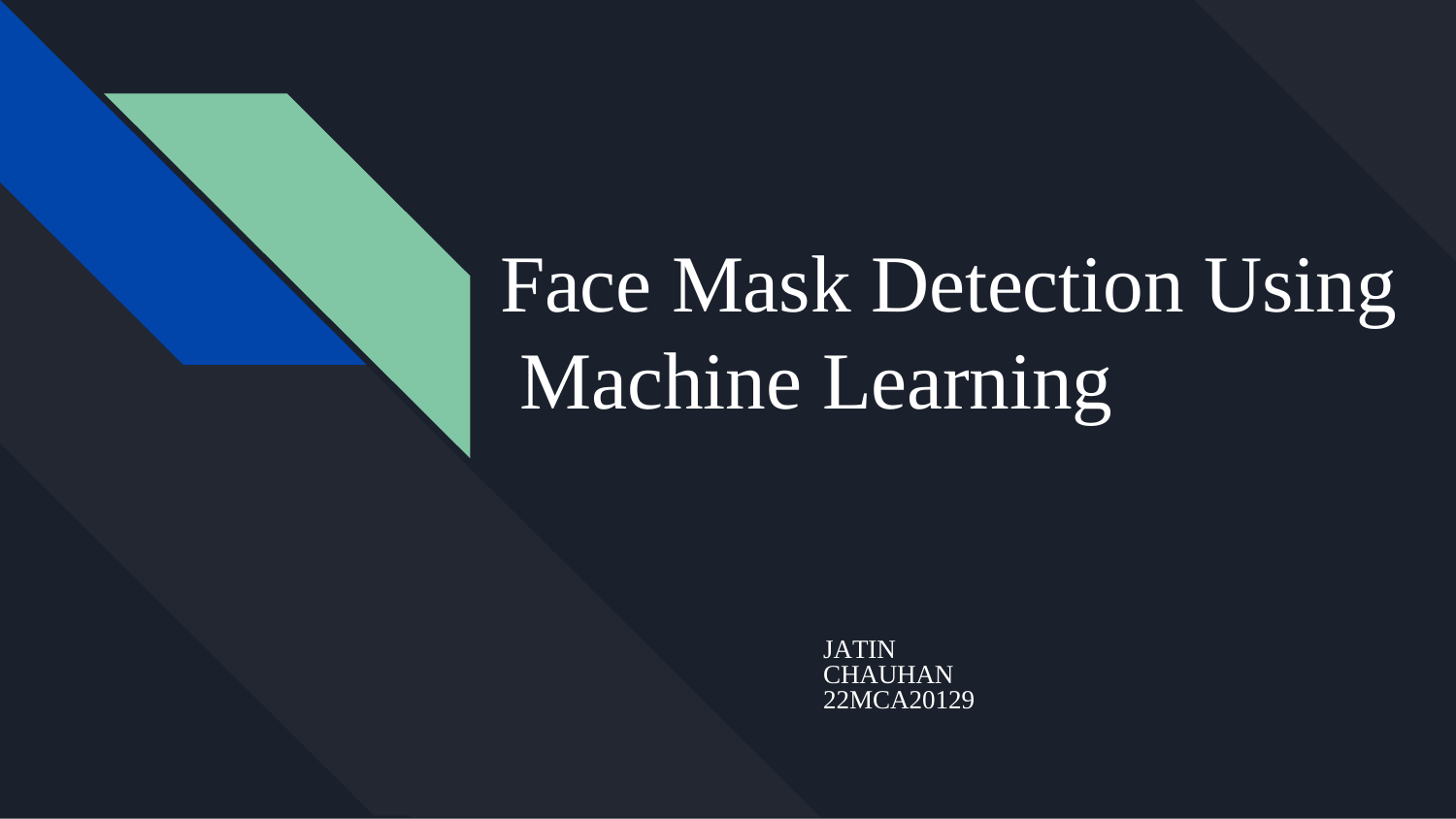

# Face Mask Detection Using  Machine Learning
JATIN CHAUHAN  22MCA20129